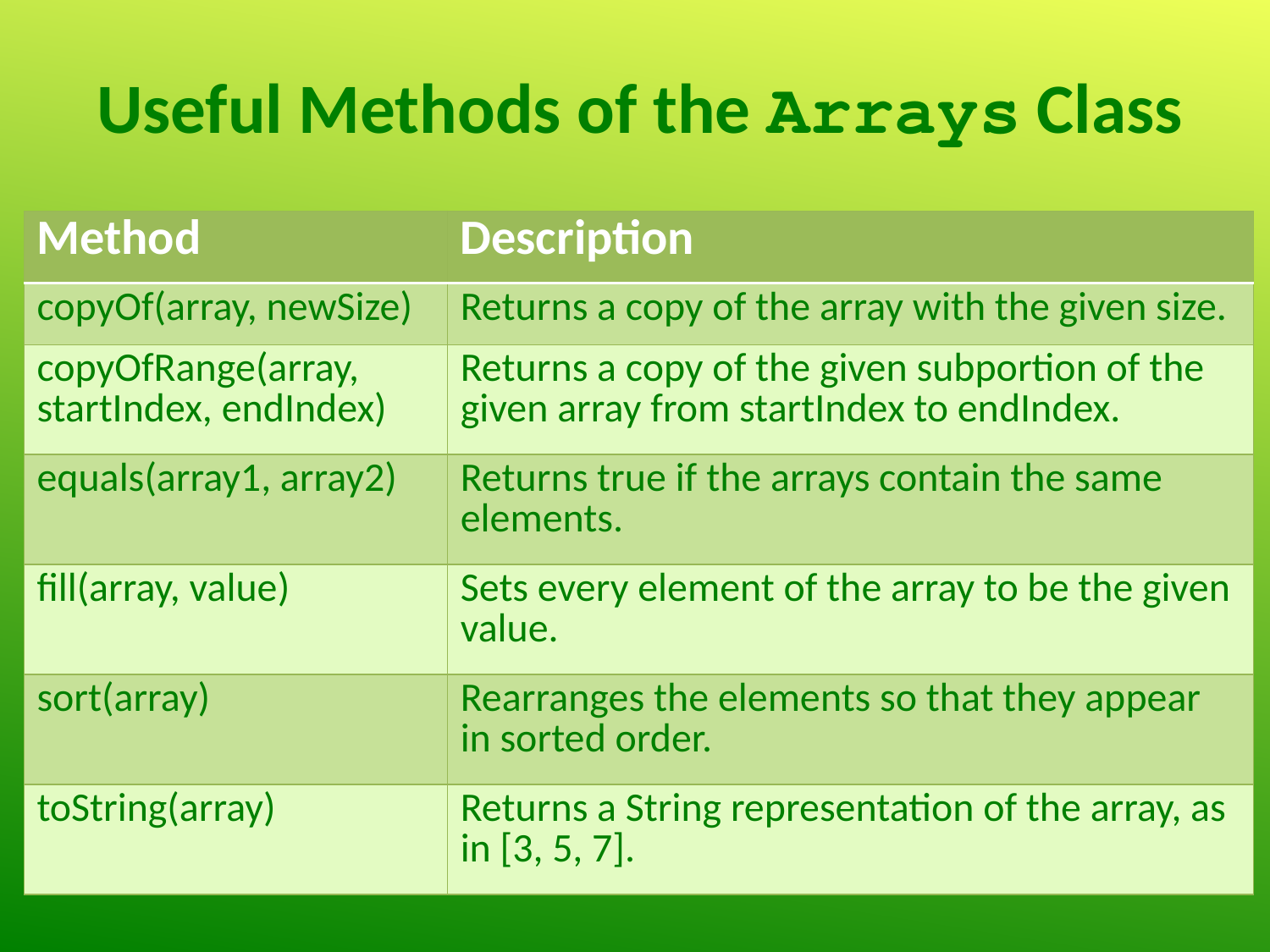

Useful Methods of the Arrays Class
| Method | Description |
| --- | --- |
| copyOf(array, newSize) | Returns a copy of the array with the given size. |
| copyOfRange(array, startIndex, endIndex) | Returns a copy of the given subportion of the given array from startIndex to endIndex. |
| equals(array1, array2) | Returns true if the arrays contain the same elements. |
| fill(array, value) | Sets every element of the array to be the given value. |
| sort(array) | Rearranges the elements so that they appear in sorted order. |
| toString(array) | Returns a String representation of the array, as in [3, 5, 7]. |